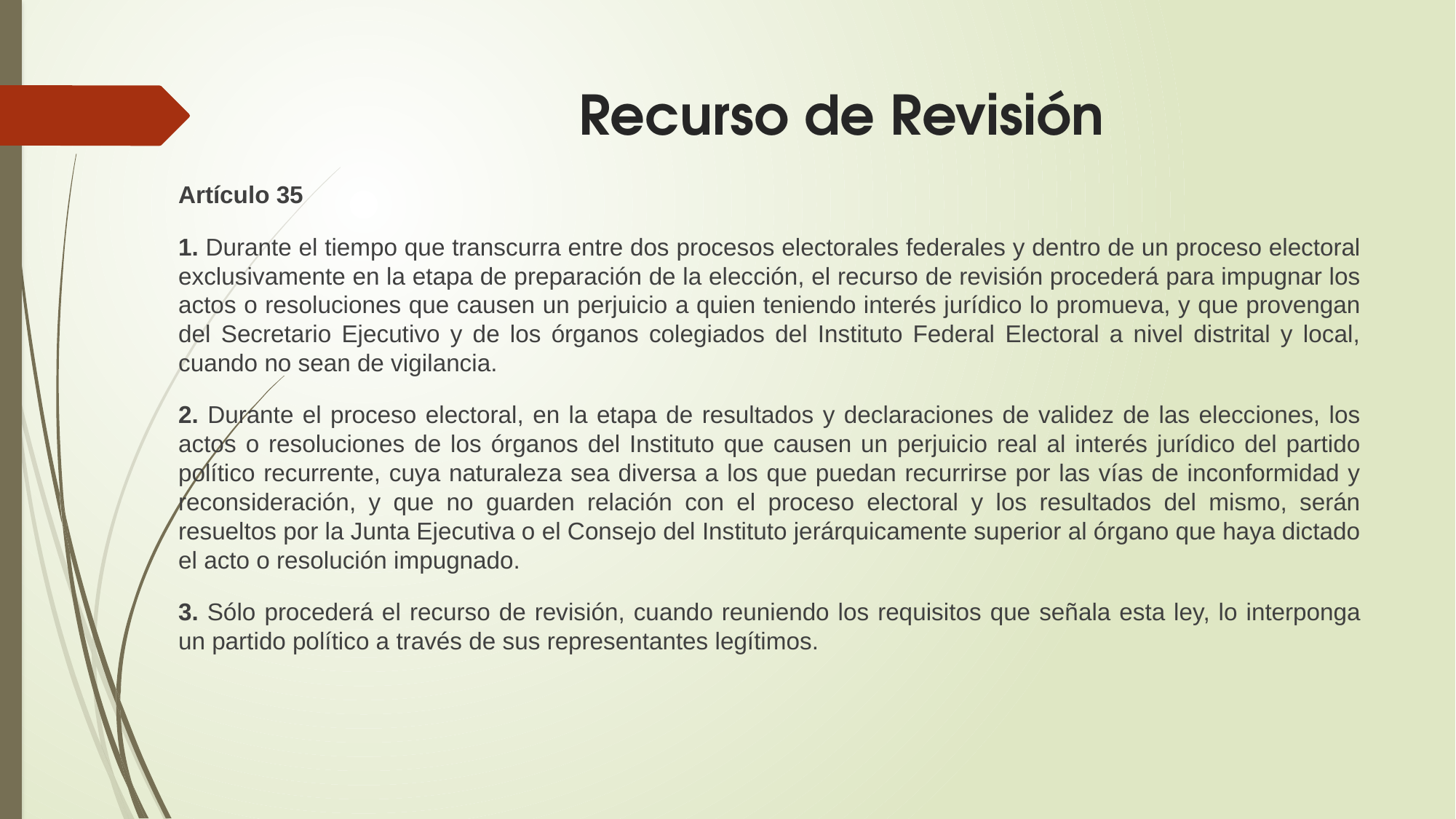

# Recurso de Revisión
Artículo 35
1. Durante el tiempo que transcurra entre dos procesos electorales federales y dentro de un proceso electoral exclusivamente en la etapa de preparación de la elección, el recurso de revisión procederá para impugnar los actos o resoluciones que causen un perjuicio a quien teniendo interés jurídico lo promueva, y que provengan del Secretario Ejecutivo y de los órganos colegiados del Instituto Federal Electoral a nivel distrital y local, cuando no sean de vigilancia.
2. Durante el proceso electoral, en la etapa de resultados y declaraciones de validez de las elecciones, los actos o resoluciones de los órganos del Instituto que causen un perjuicio real al interés jurídico del partido político recurrente, cuya naturaleza sea diversa a los que puedan recurrirse por las vías de inconformidad y reconsideración, y que no guarden relación con el proceso electoral y los resultados del mismo, serán resueltos por la Junta Ejecutiva o el Consejo del Instituto jerárquicamente superior al órgano que haya dictado el acto o resolución impugnado.
3. Sólo procederá el recurso de revisión, cuando reuniendo los requisitos que señala esta ley, lo interponga un partido político a través de sus representantes legítimos.